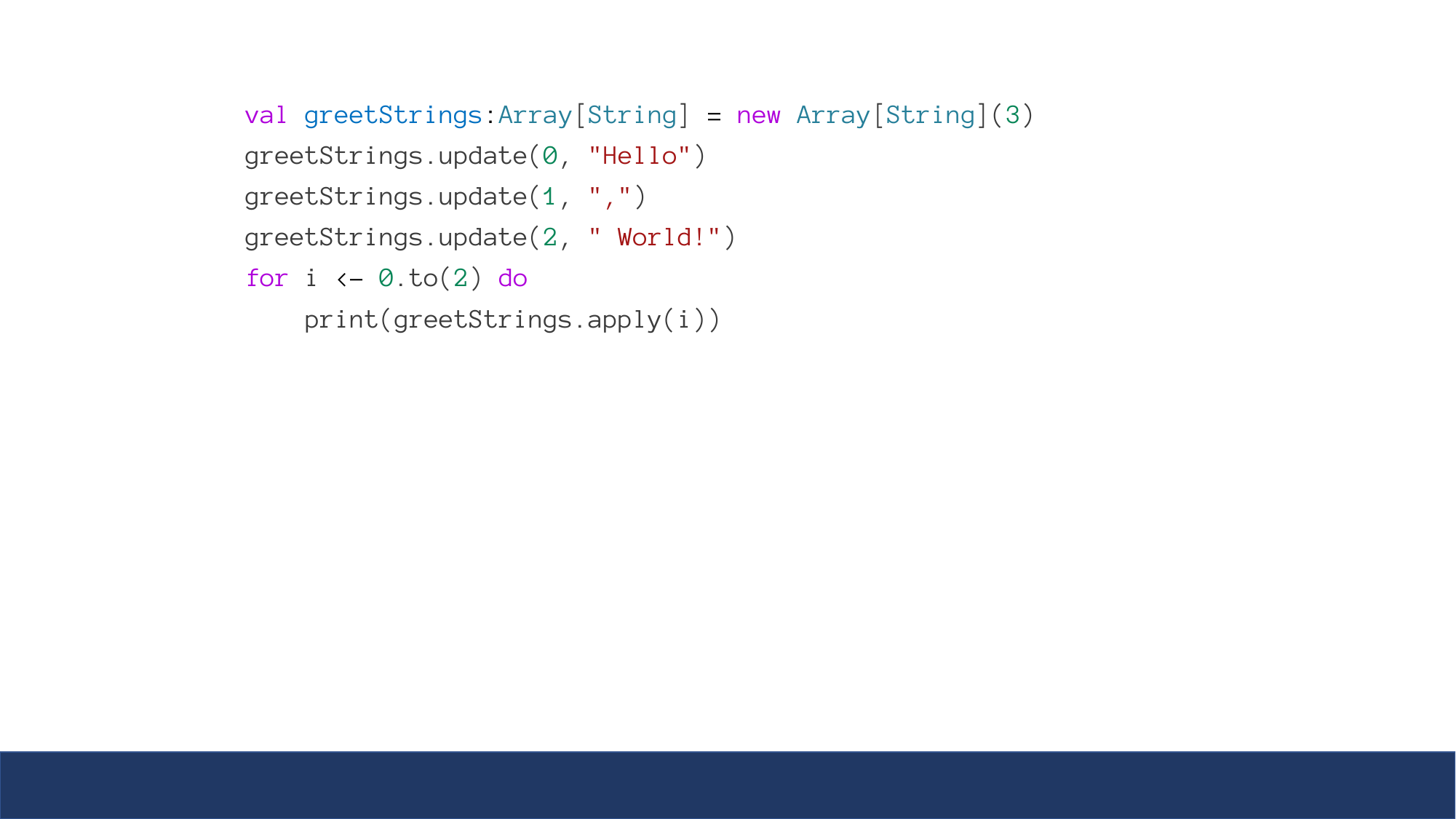

val greetStrings:Array[String] = new Array[String](3)
greetStrings.update(0, "Hello")
greetStrings.update(1, ",")
greetStrings.update(2, " World!")
for i <- 0.to(2) do
    print(greetStrings.apply(i))
22